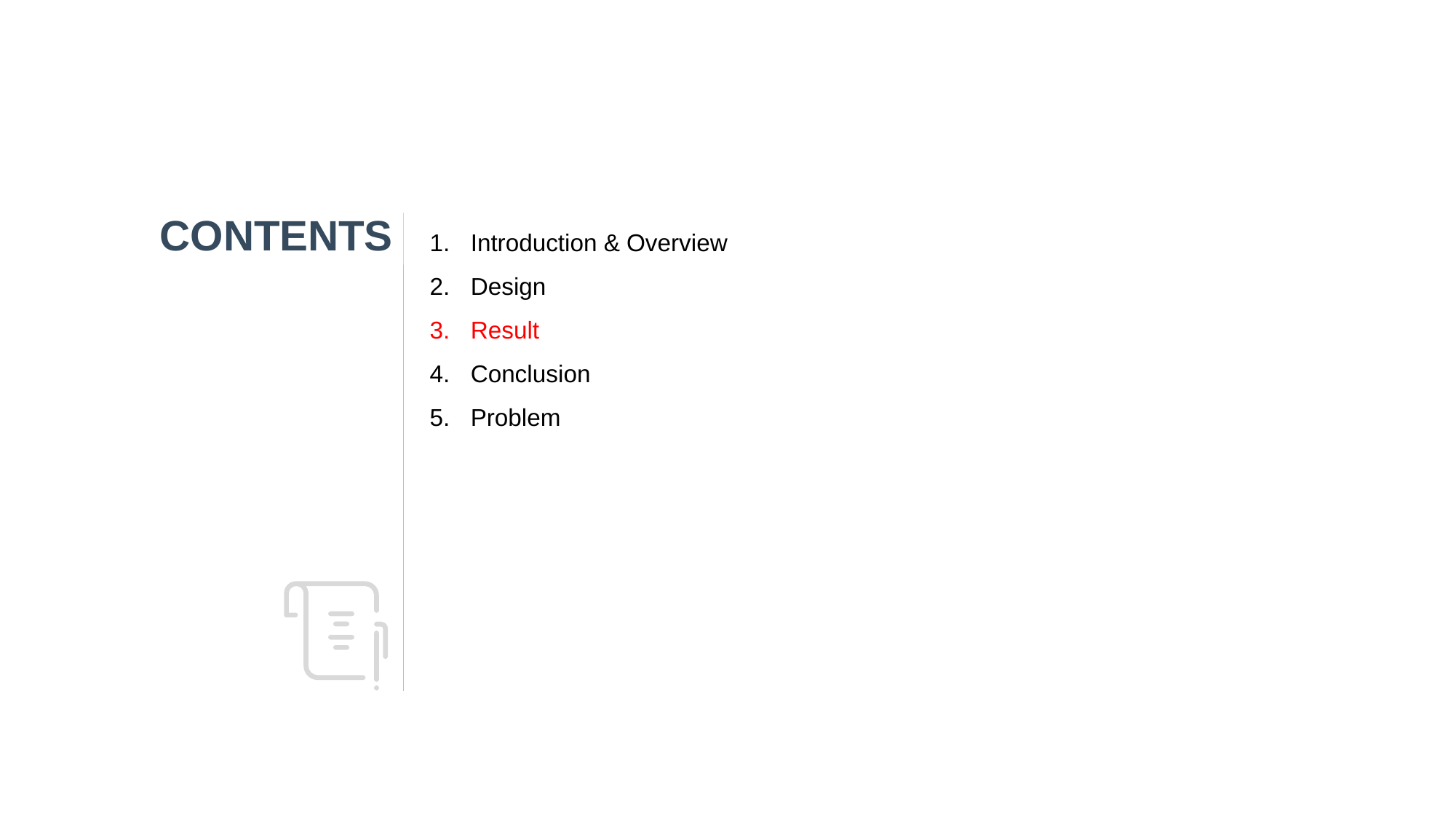

CONTENTS
Introduction & Overview
Design
Result
Conclusion
Problem